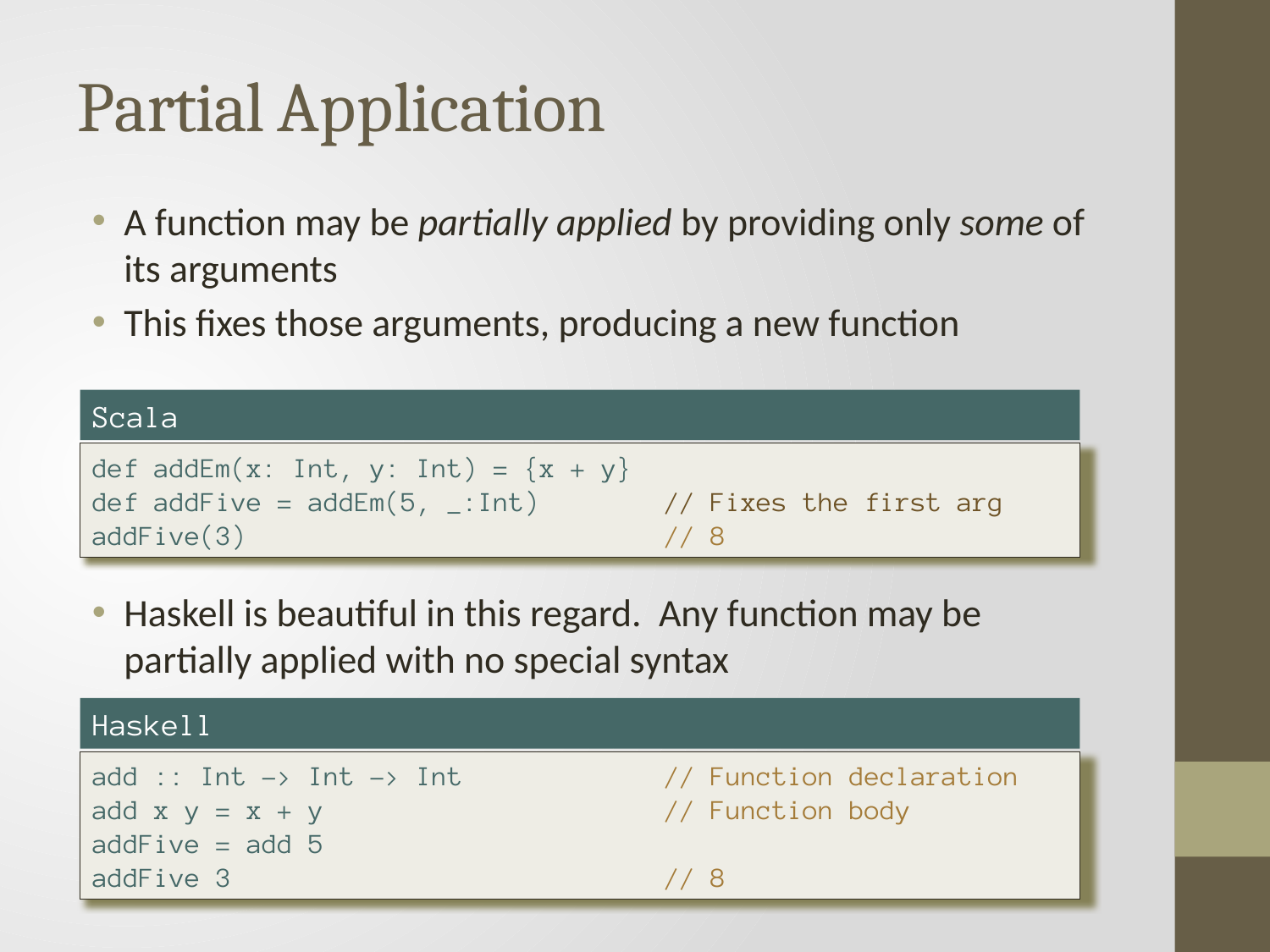

# Partial Application
A function may be partially applied by providing only some of its arguments
This fixes those arguments, producing a new function
Scala
def addEm(x: Int, y: Int) = {x + y}
def addFive = addEm(5, _:Int)        // Fixes the first arg
addFive(3)                           // 8
Haskell is beautiful in this regard.  Any function may be partially applied with no special syntax
Haskell
add :: Int -> Int -> Int             // Function declaration
add x y = x + y                      // Function body
addFive = add 5
addFive 3                            // 8